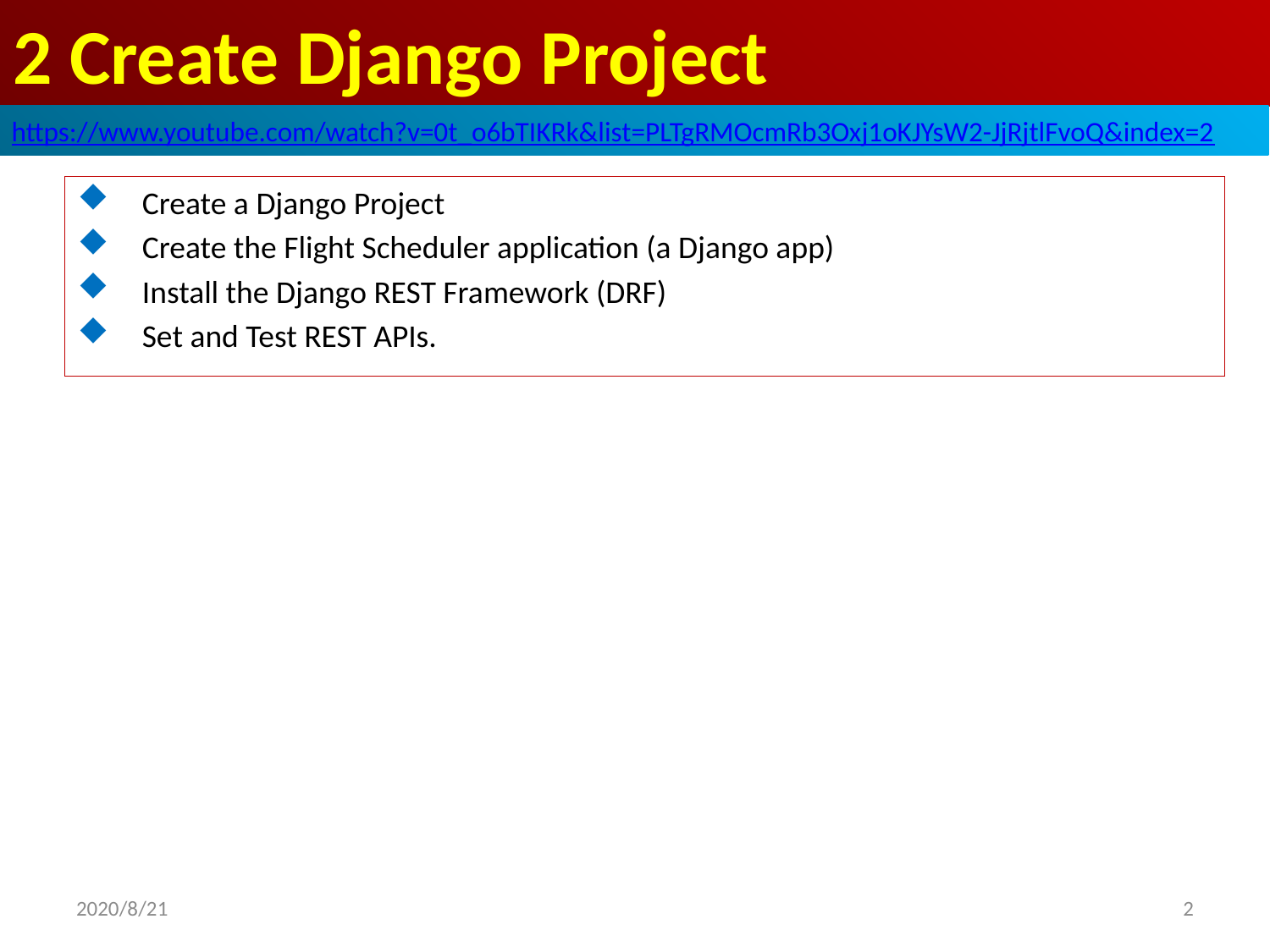

# 2 Create Django Project
https://www.youtube.com/watch?v=0t_o6bTIKRk&list=PLTgRMOcmRb3Oxj1oKJYsW2-JjRjtlFvoQ&index=2
Create a Django Project
Create the Flight Scheduler application (a Django app)
Install the Django REST Framework (DRF)
Set and Test REST APIs.
2
2020/8/21